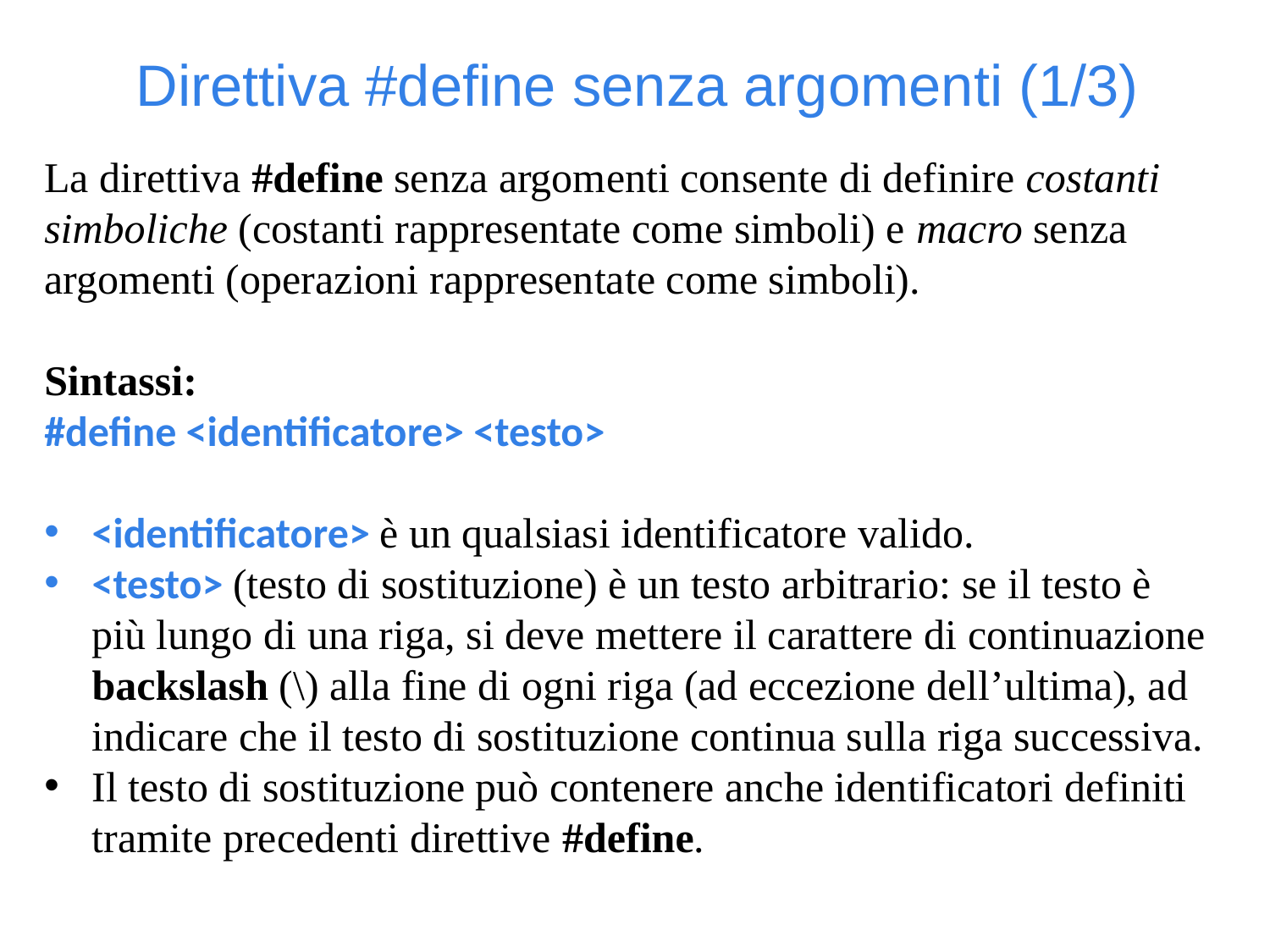

Direttiva #define senza argomenti (1/3)

La direttiva #define senza argomenti consente di definire costanti simboliche (costanti rappresentate come simboli) e macro senza argomenti (operazioni rappresentate come simboli).

Sintassi:
#define <identificatore> <testo>

<identificatore> è un qualsiasi identificatore valido.
<testo> (testo di sostituzione) è un testo arbitrario: se il testo è più lungo di una riga, si deve mettere il carattere di continuazione backslash (\) alla fine di ogni riga (ad eccezione dell’ultima), ad indicare che il testo di sostituzione continua sulla riga successiva.
Il testo di sostituzione può contenere anche identificatori definiti tramite precedenti direttive #define.